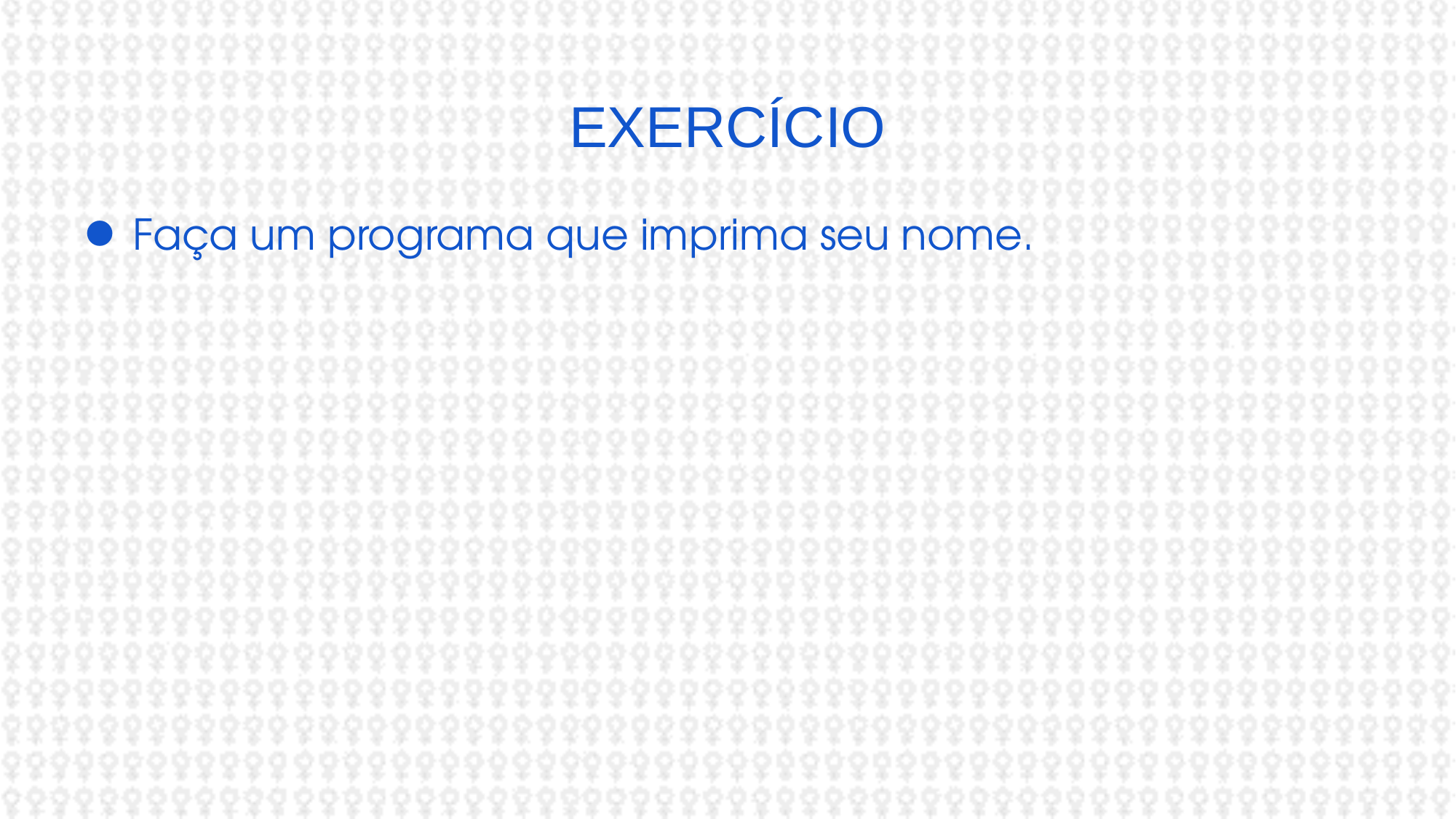

# EXERCÍCIO
Faça um programa que imprima seu nome.